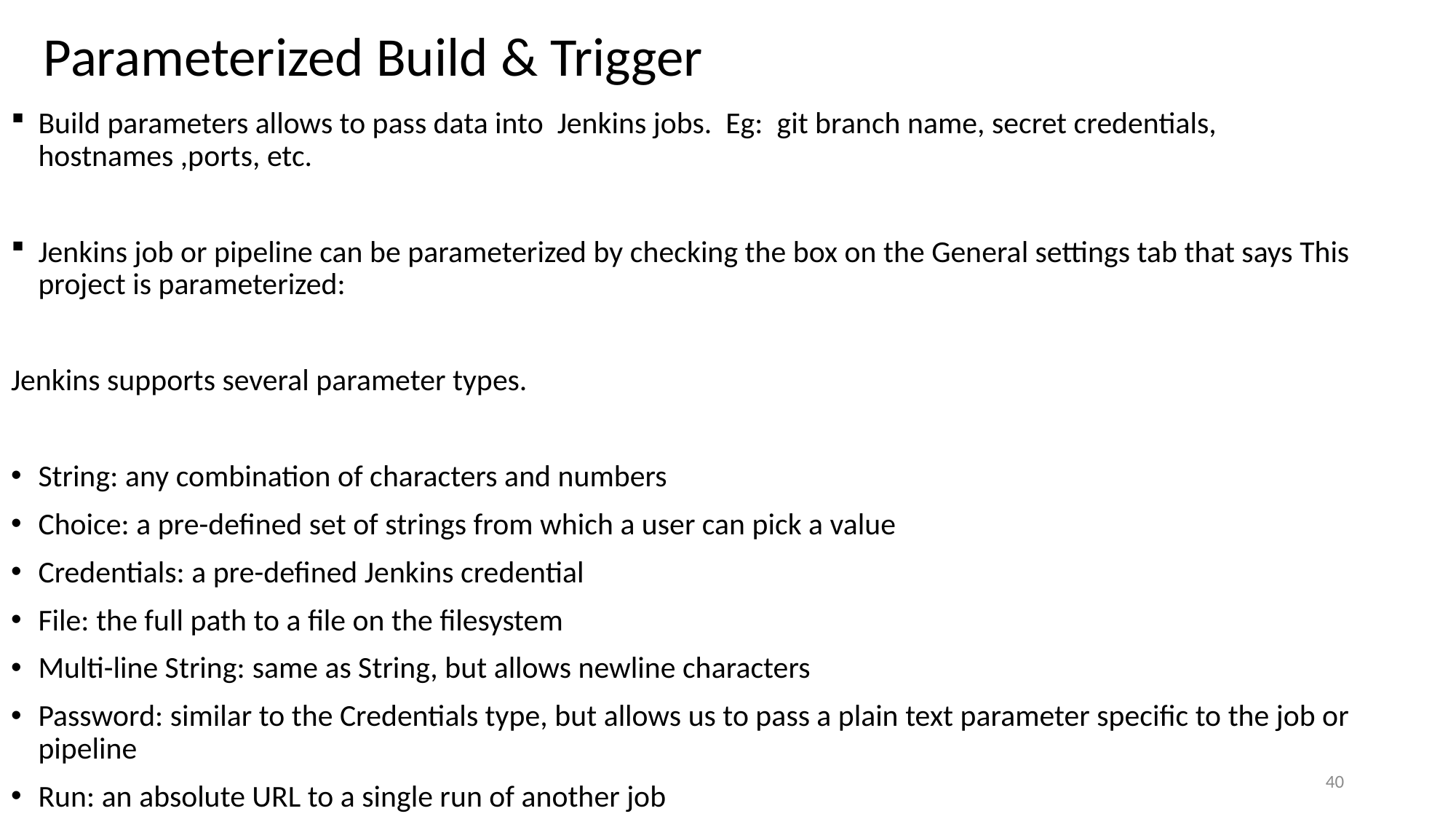

# Parameterized Build & Trigger
Build parameters allows to pass data into  Jenkins jobs.  Eg:  git branch name, secret credentials, hostnames ,ports, etc.

Jenkins job or pipeline can be parameterized by checking the box on the General settings tab that says This project is parameterized:

Jenkins supports several parameter types.

String: any combination of characters and numbers
Choice: a pre-defined set of strings from which a user can pick a value
Credentials: a pre-defined Jenkins credential
File: the full path to a file on the filesystem
Multi-line String: same as String, but allows newline characters
Password: similar to the Credentials type, but allows us to pass a plain text parameter specific to the job or pipeline
Run: an absolute URL to a single run of another job

Parameterized Trigger plugin allows to trigger new builds when build has completed, with various ways of specifying parameters for the new build.

40